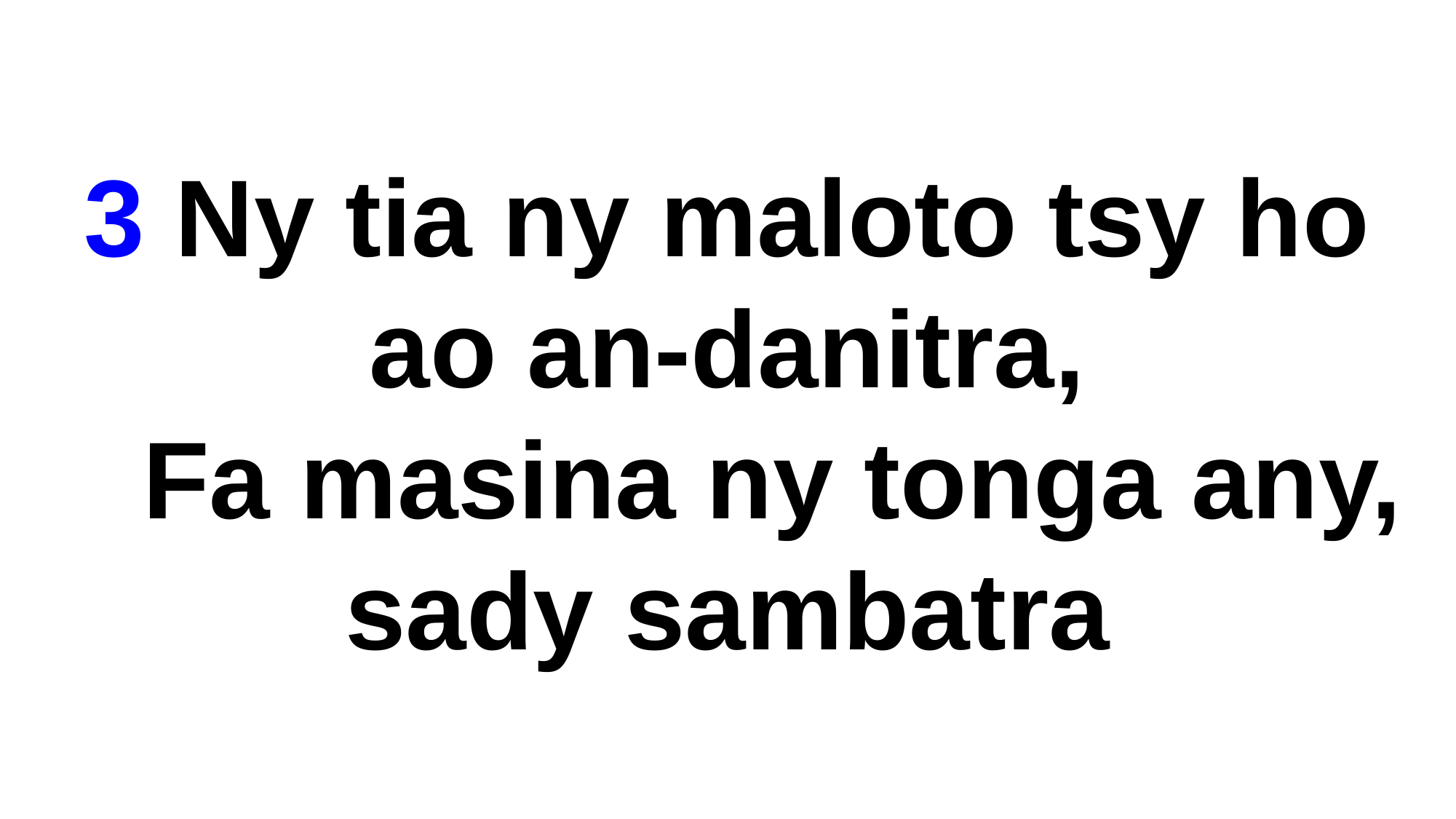

# 3 Ny tia ny maloto tsy ho ao an-danitra,
   Fa masina ny tonga any, sady sambatra